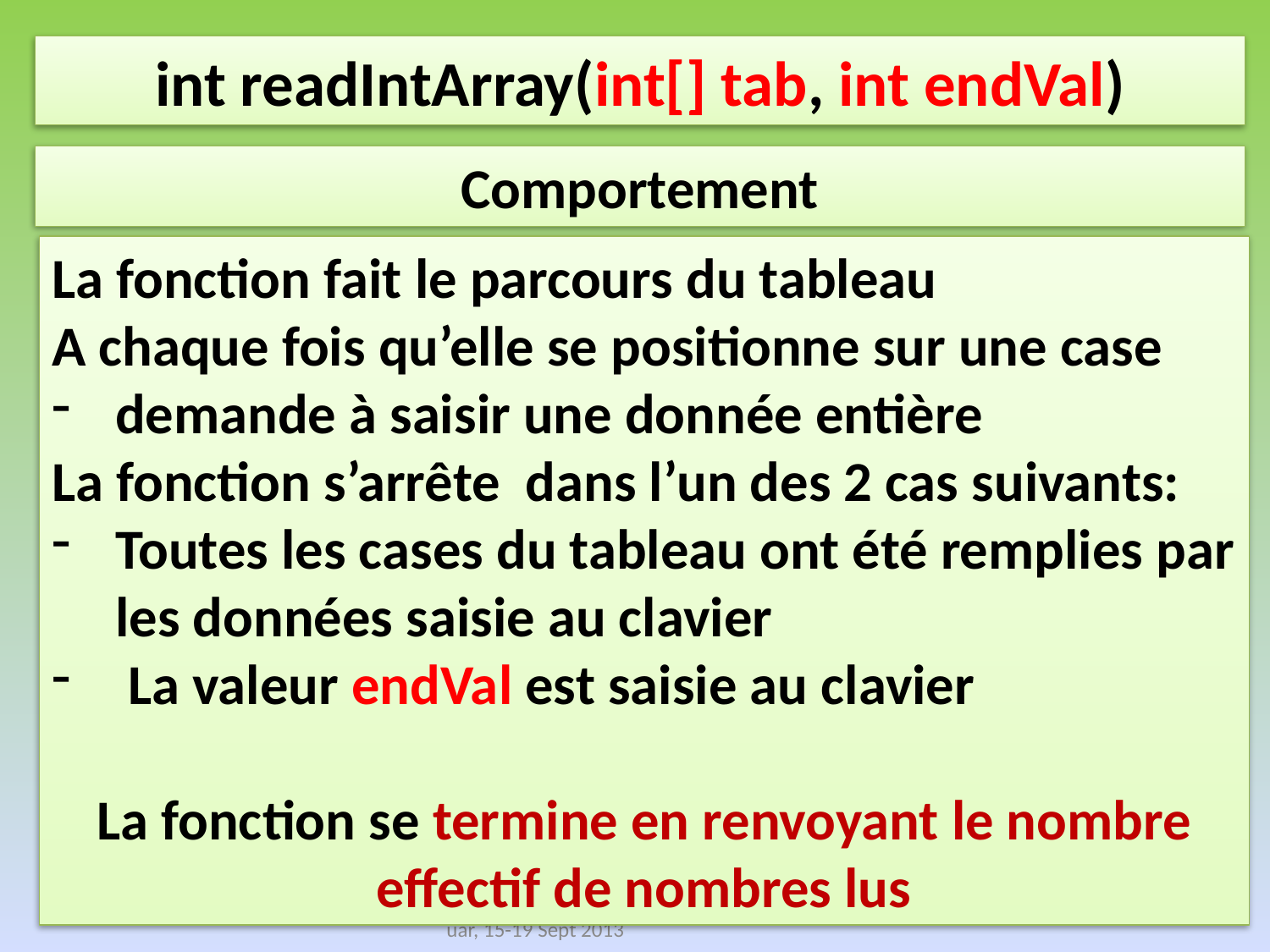

int readIntArray(int[] tab, int endVal)
Comportement
La fonction fait le parcours du tableau
A chaque fois qu’elle se positionne sur une case
demande à saisir une donnée entière
La fonction s’arrête  dans l’un des 2 cas suivants:
Toutes les cases du tableau ont été remplies par les données saisie au clavier
 La valeur endVal est saisie au clavier

La fonction se termine en renvoyant le nombre effectif de nombres lus
ESG, Java Pour Programmeur, Par D. Bennouar, 15-19 Sept 2013
90